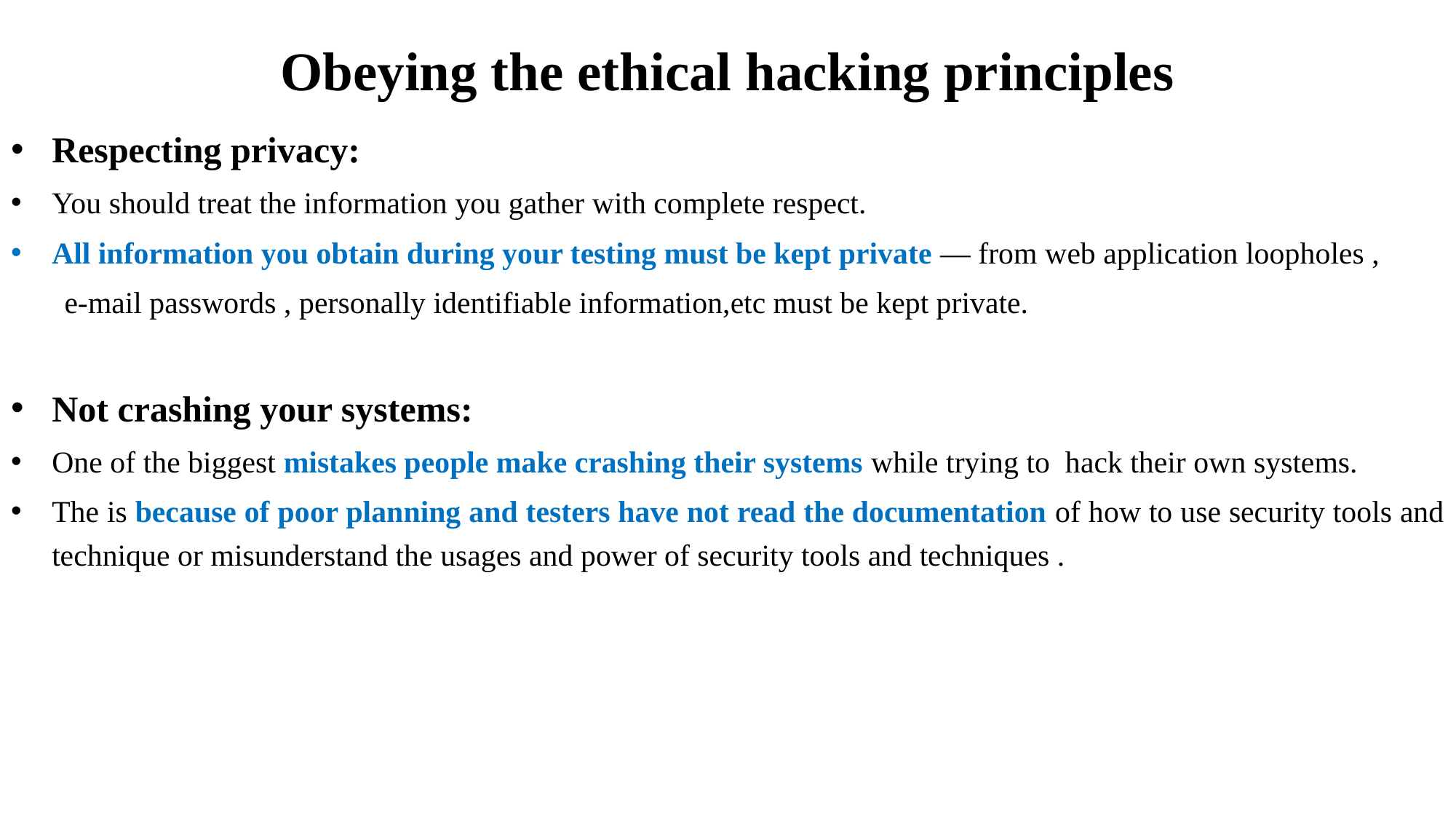

# Obeying the ethical hacking principles
Respecting privacy:
You should treat the information you gather with complete respect.
All information you obtain during your testing must be kept private — from web application loopholes ,
       e-mail passwords , personally identifiable information,etc must be kept private.

Not crashing your systems:
One of the biggest mistakes people make crashing their systems while trying to  hack their own systems.
The is because of poor planning and testers have not read the documentation of how to use security tools and technique or misunderstand the usages and power of security tools and techniques .